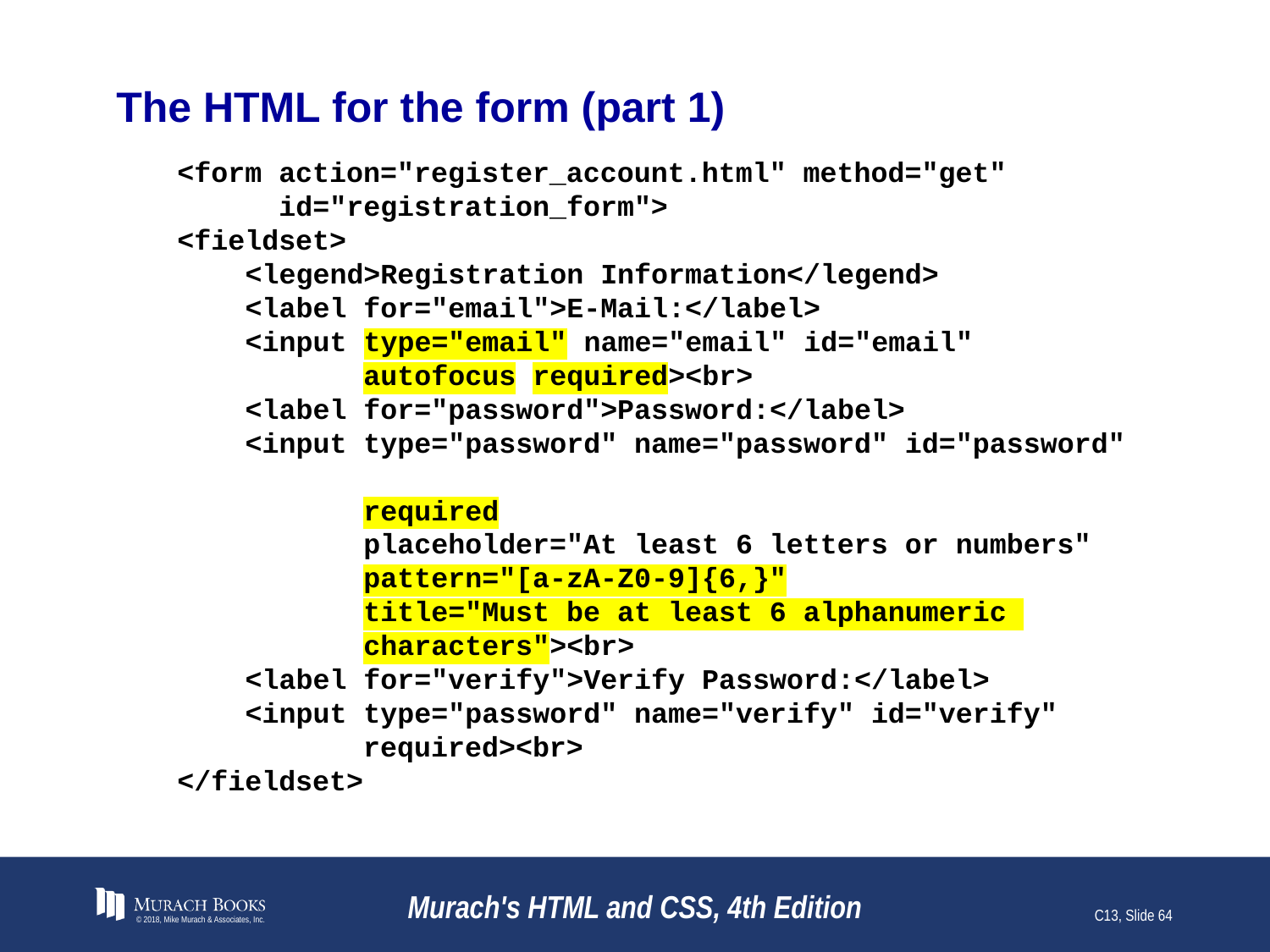

# The HTML for the form (part 1)
<form action="register_account.html" method="get"
      id="registration_form">
<fieldset>
    <legend>Registration Information</legend>
    <label for="email">E-Mail:</label>
    <input type="email" name="email" id="email"
           autofocus required><br>
    <label for="password">Password:</label>
    <input type="password" name="password" id="password"
           required
           placeholder="At least 6 letters or numbers"
           pattern="[a-zA-Z0-9]{6,}"
           title="Must be at least 6 alphanumeric
           characters"><br>
    <label for="verify">Verify Password:</label>
    <input type="password" name="verify" id="verify"
           required><br>
</fieldset>

© 2018, Mike Murach & Associates, Inc.
Murach's HTML and CSS, 4th Edition

C13, Slide 64